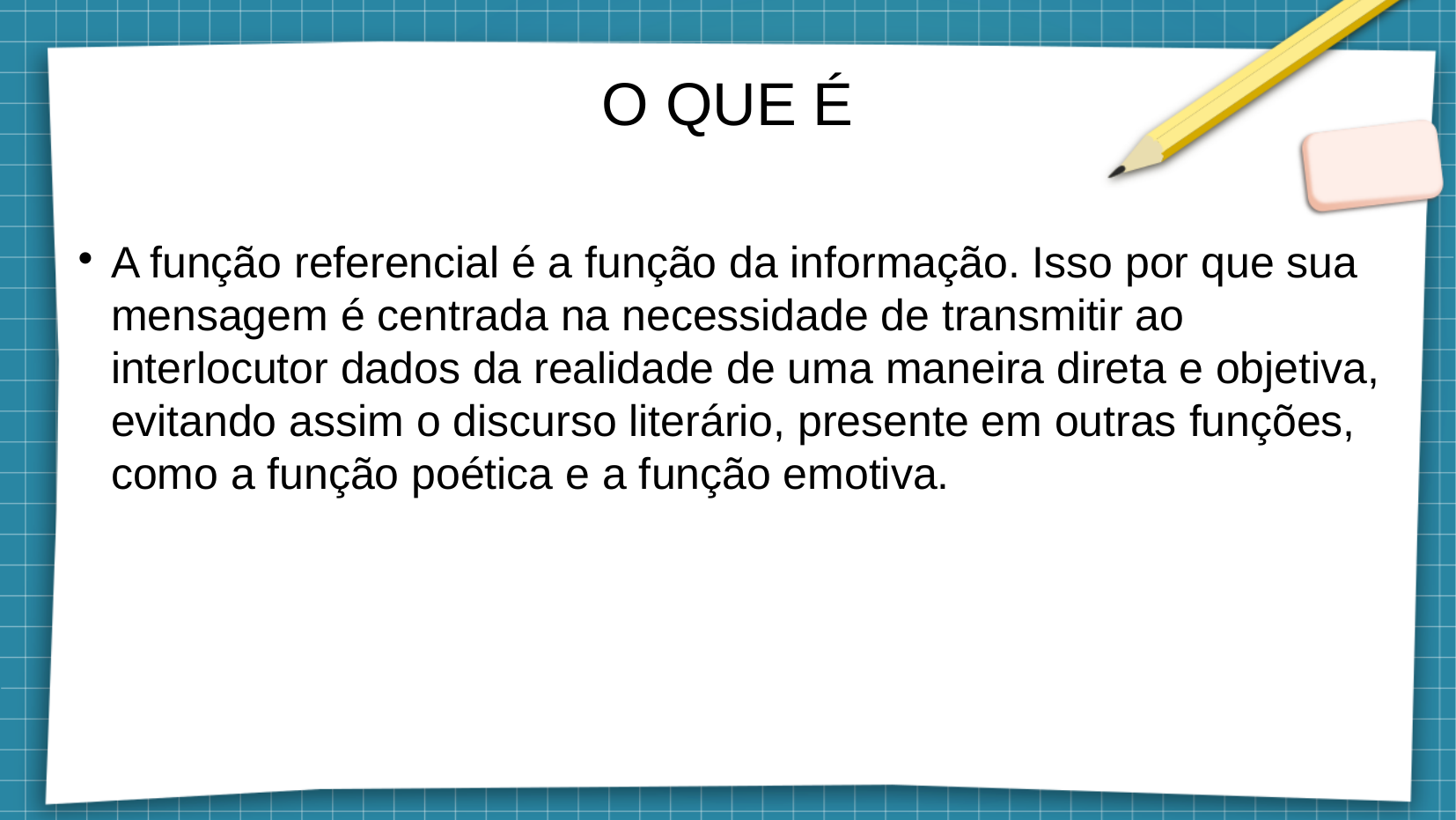

# O QUE É
A função referencial é a função da informação. Isso por que sua mensagem é centrada na necessidade de transmitir ao interlocutor dados da realidade de uma maneira direta e objetiva, evitando assim o discurso literário, presente em outras funções, como a função poética e a função emotiva.